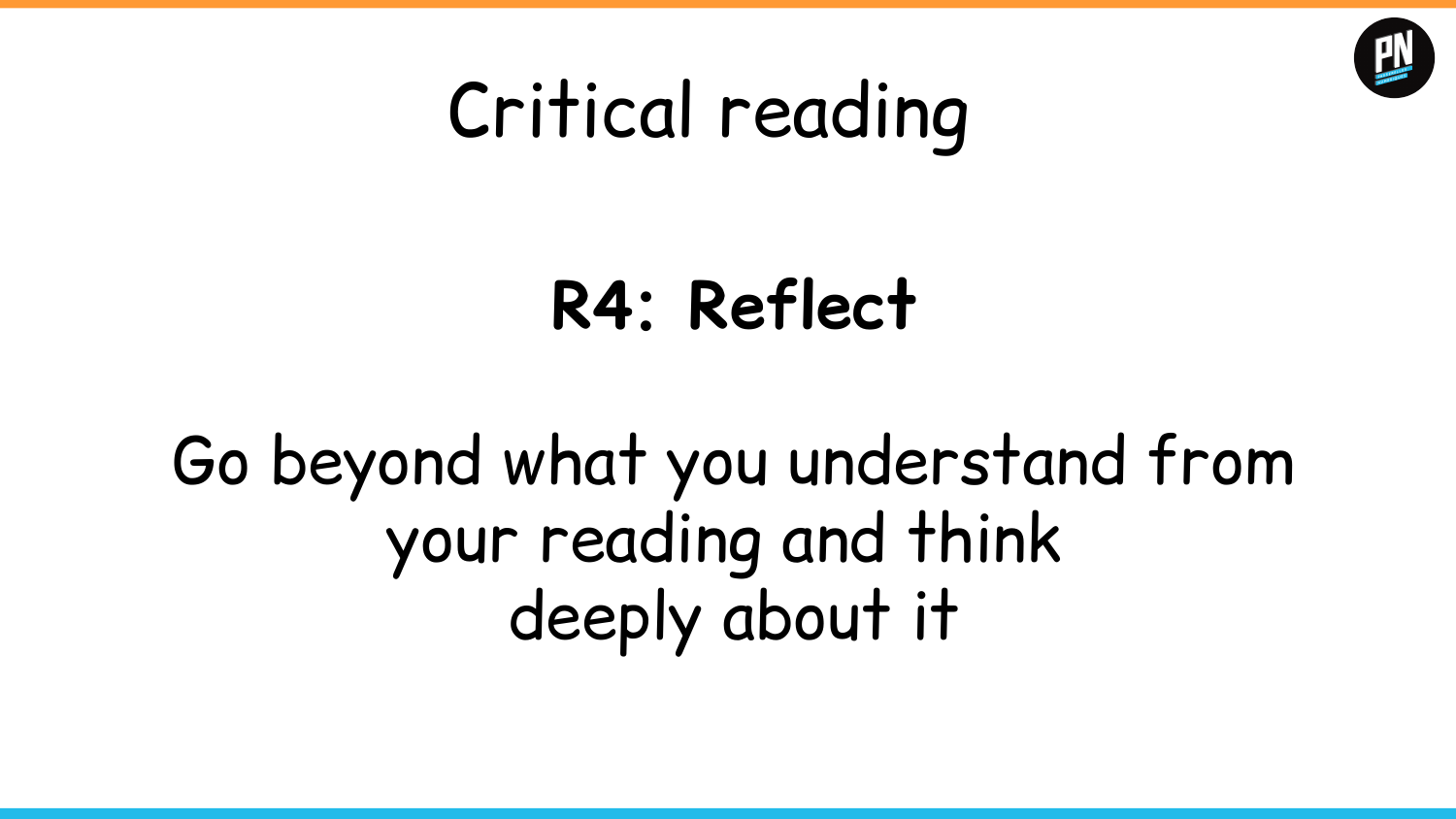

# Critical reading
R4: Reflect

Go beyond what you understand from your reading and think
deeply about it